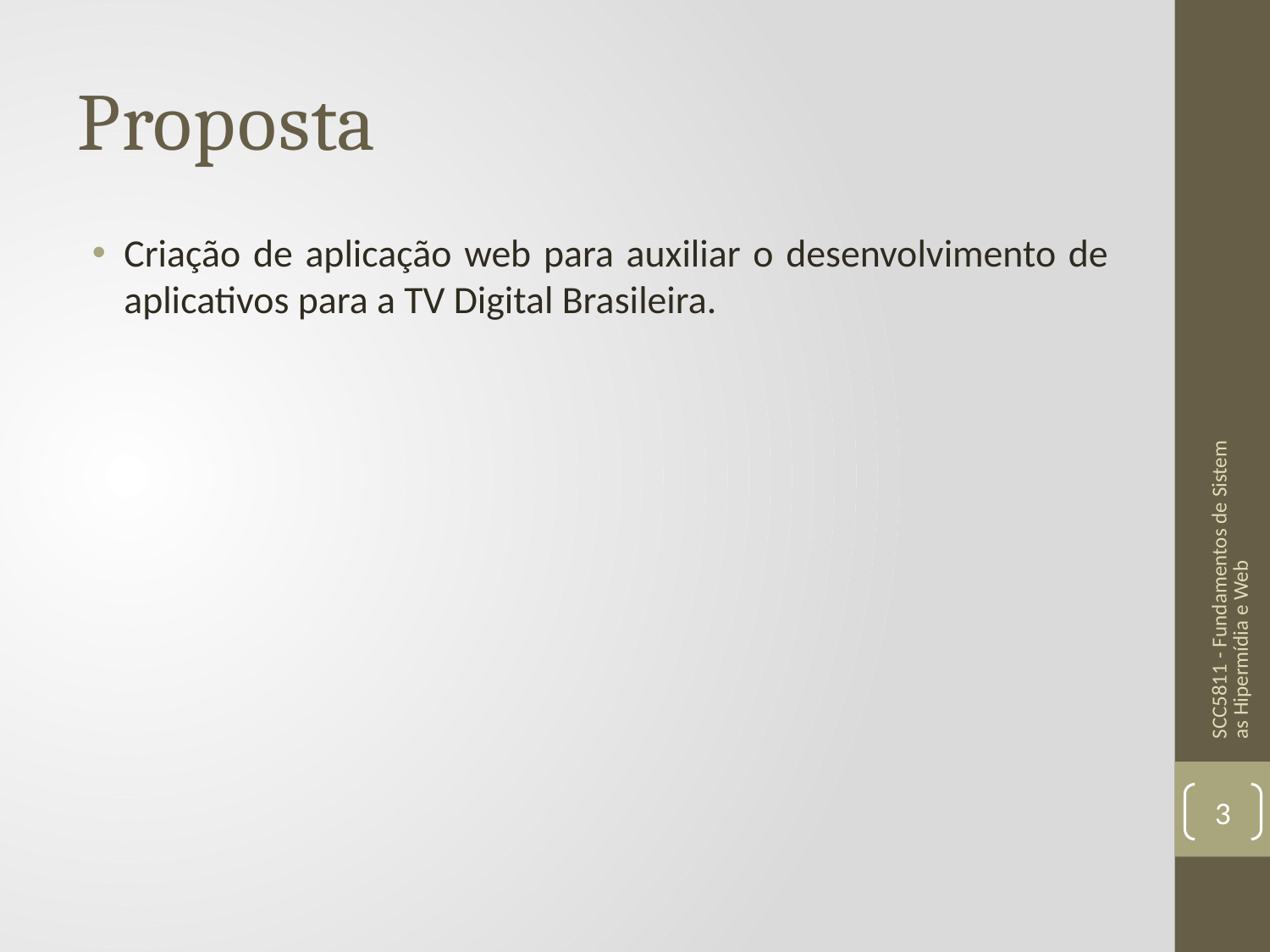

# Proposta
Criação de aplicação web para auxiliar o desenvolvimento de aplicativos para a TV Digital Brasileira.
SCC5811 - Fundamentos de Sistemas Hipermídia e Web
3